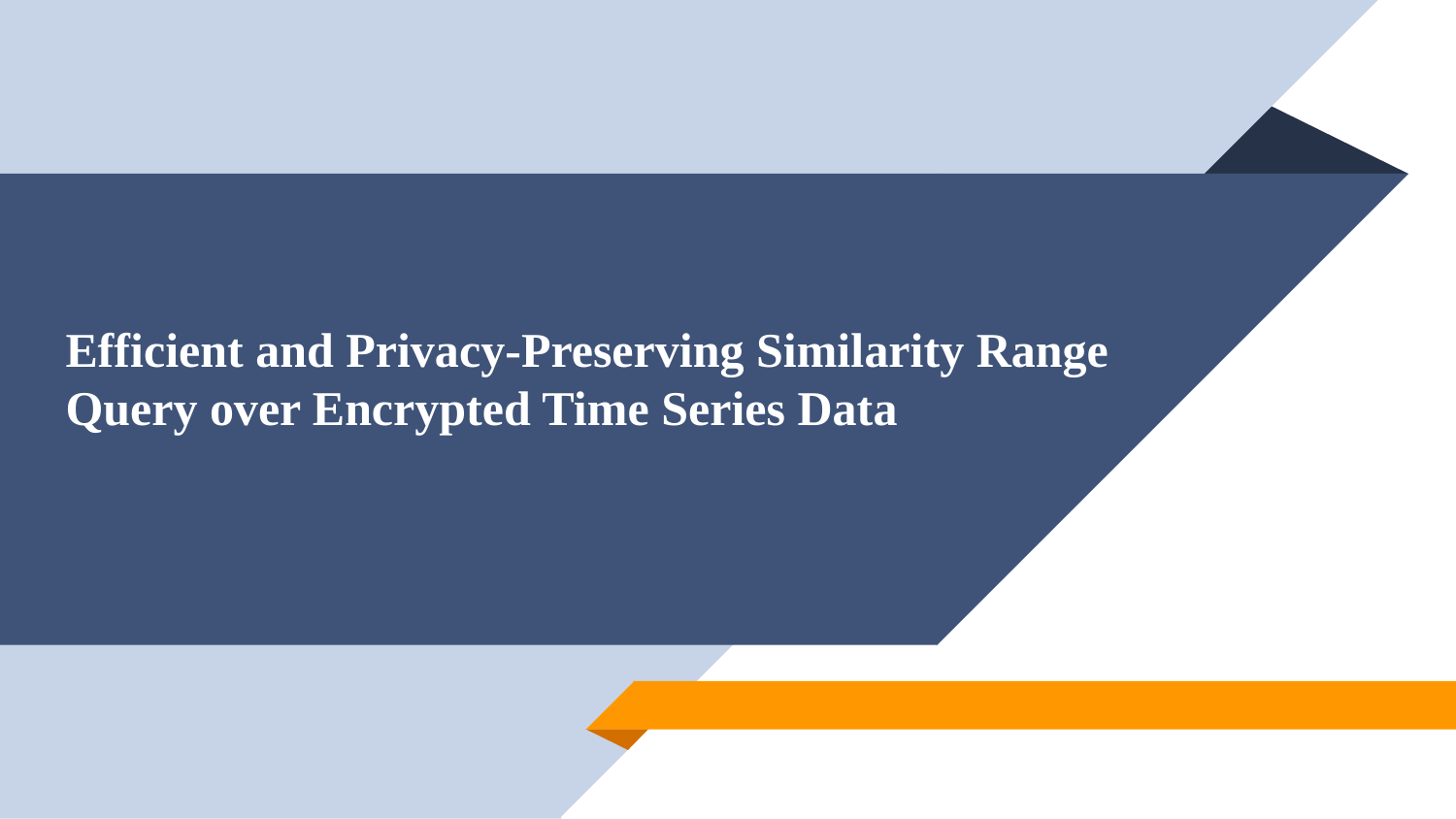

#
Efficient and Privacy-Preserving Similarity Range Query over Encrypted Time Series Data